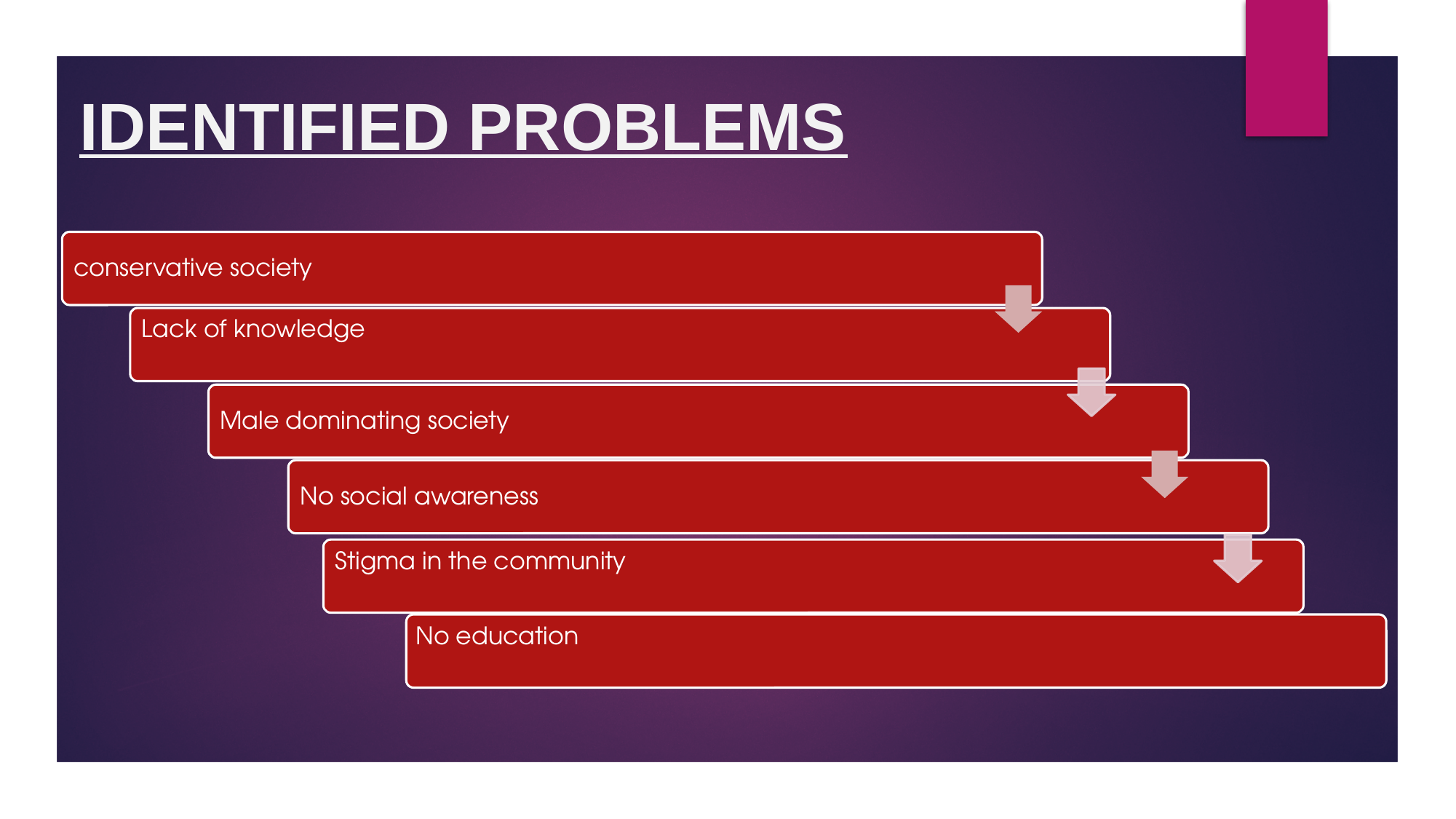

IDENTIFIED PROBLEMS
conservative society
Lack of knowledge
Male dominating society
No social awareness
Stigma in the community

No education
#